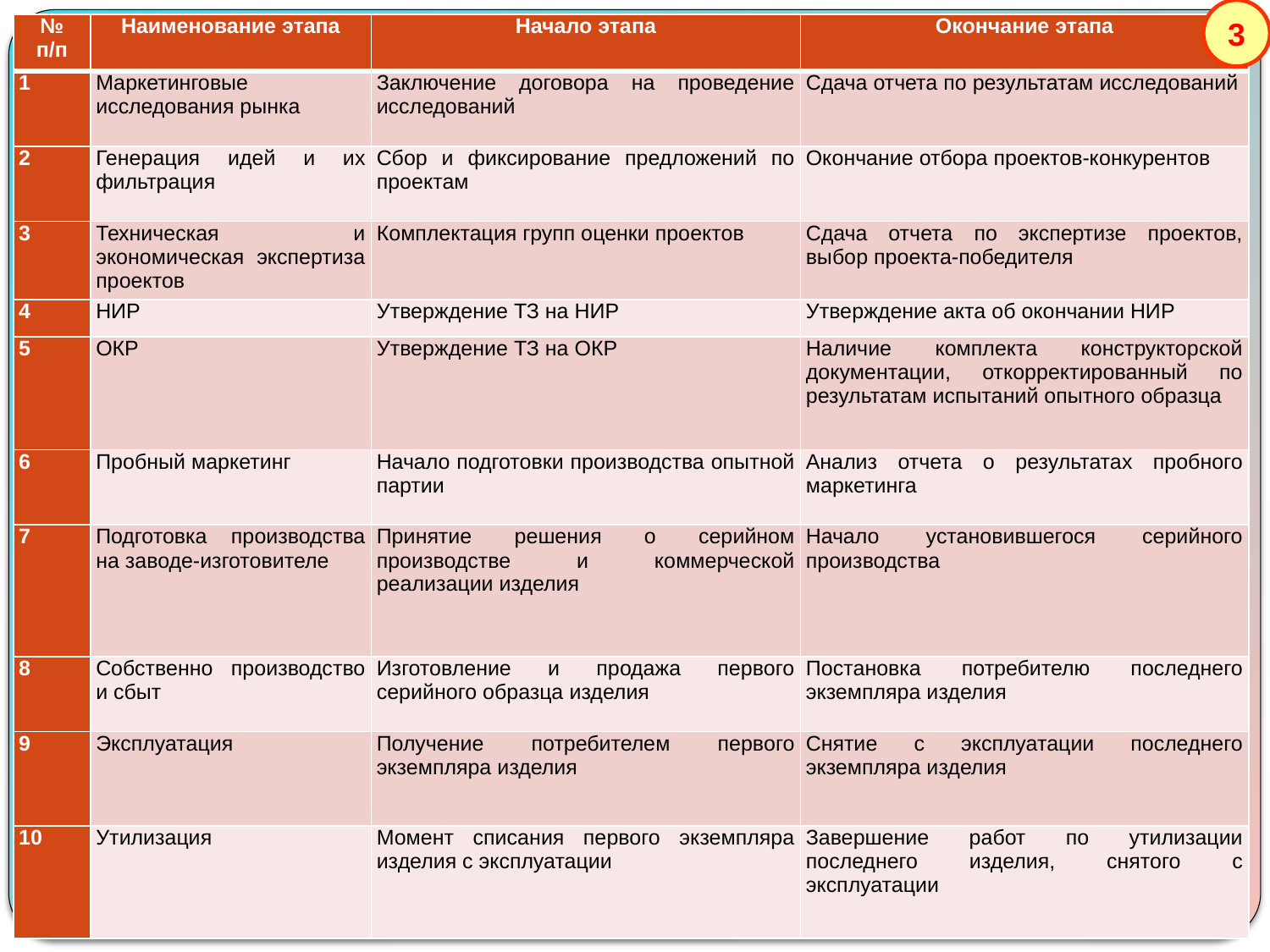

3
| № п/п | Наименование этапа | Начало этапа | Окончание этапа |
| --- | --- | --- | --- |
| 1 | Маркетинговые исследования рынка | Заключение договора на проведение исследований | Сдача отчета по результатам исследований |
| 2 | Генерация идей и их фильтрация | Сбор и фиксирование предложений по проектам | Окончание отбора проектов-конкурентов |
| 3 | Техническая и экономическая экспертиза проектов | Комплектация групп оценки проектов | Сдача отчета по экспертизе проектов, выбор проекта-победителя |
| 4 | НИР | Утверждение ТЗ на НИР | Утверждение акта об окончании НИР |
| 5 | ОКР | Утверждение ТЗ на ОКР | Наличие комплекта конструкторской документации, откорректированный по результатам испытаний опытного образца |
| 6 | Пробный маркетинг | Начало подготовки производства опытной партии | Анализ отчета о результатах пробного маркетинга |
| 7 | Подготовка производства на заводе-изготовителе | Принятие решения о серийном производстве и коммерческой реализации изделия | Начало установившегося серийного производства |
| 8 | Собственно производство и сбыт | Изготовление и продажа первого серийного образца изделия | Постановка потребителю последнего экземпляра изделия |
| 9 | Эксплуатация | Получение потребителем первого экземпляра изделия | Снятие с эксплуатации последнего экземпляра изделия |
| 10 | Утилизация | Момент списания первого экземпляра изделия с эксплуатации | Завершение работ по утилизации последнего изделия, снятого с эксплуатации |